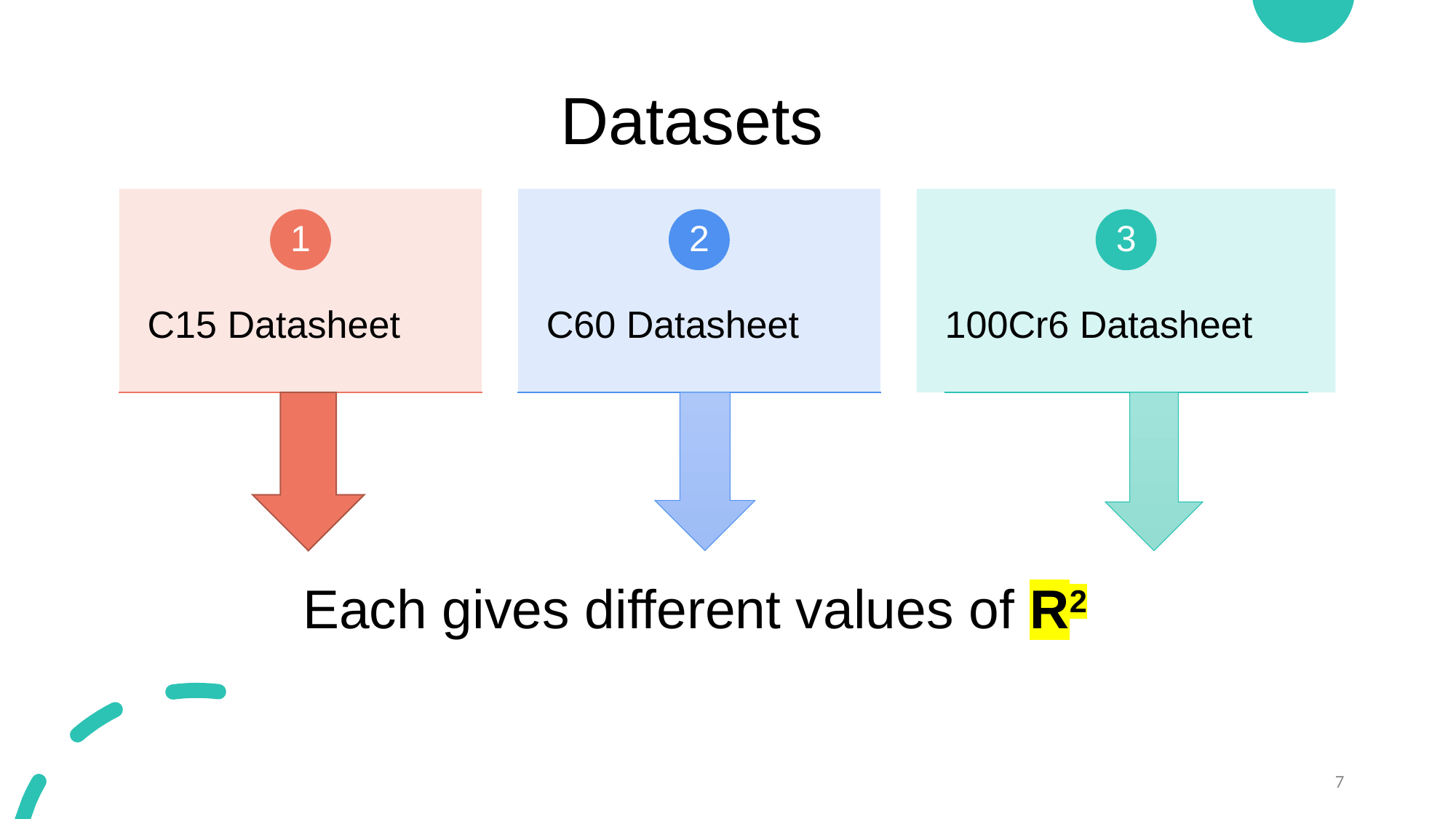

# Datasets
C15 Datasheet
1
C60 Datasheet
2
100Cr6 Datasheet
3

Each gives different values of R2

7